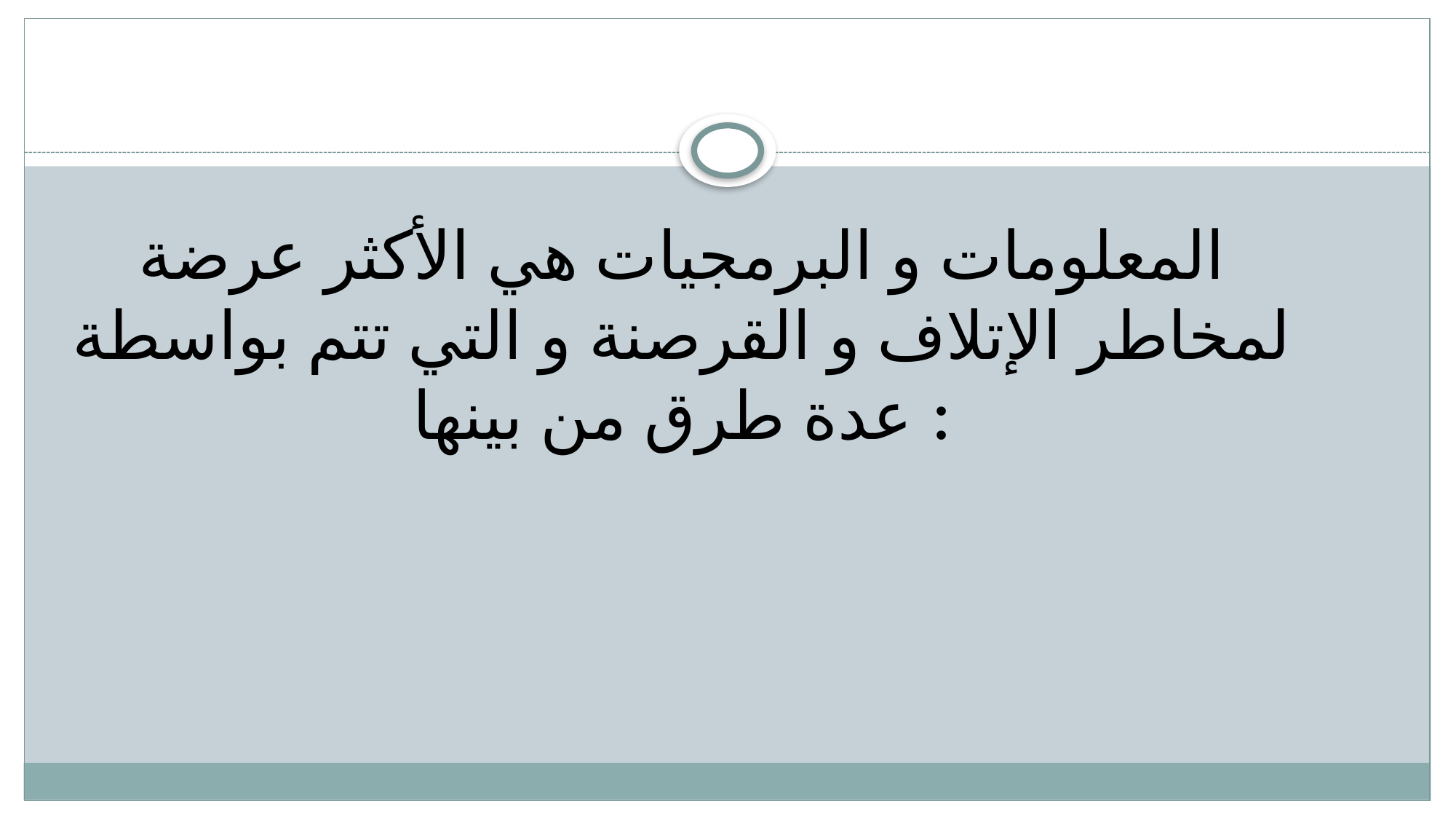

المعلومات و البرمجيات هي الأكثر عرضة لمخاطر الإتلاف و القرصنة و التي تتم بواسطة عدة طرق من بينها :